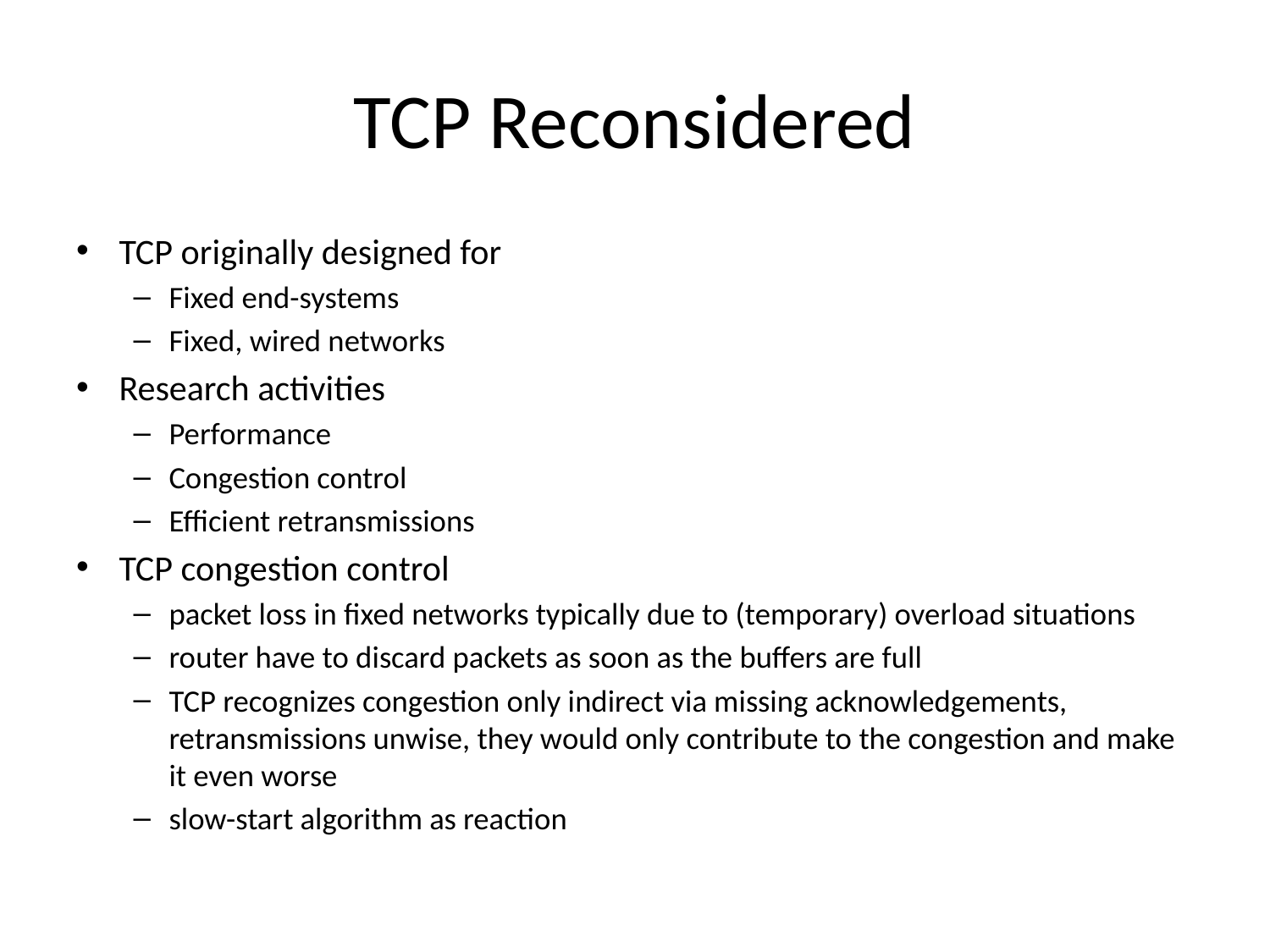

# TCP Reconsidered
TCP originally designed for
Fixed end-systems
Fixed, wired networks
Research activities
Performance
Congestion control
Efficient retransmissions
TCP congestion control
packet loss in fixed networks typically due to (temporary) overload situations
router have to discard packets as soon as the buffers are full
TCP recognizes congestion only indirect via missing acknowledgements, retransmissions unwise, they would only contribute to the congestion and make it even worse
slow-start algorithm as reaction